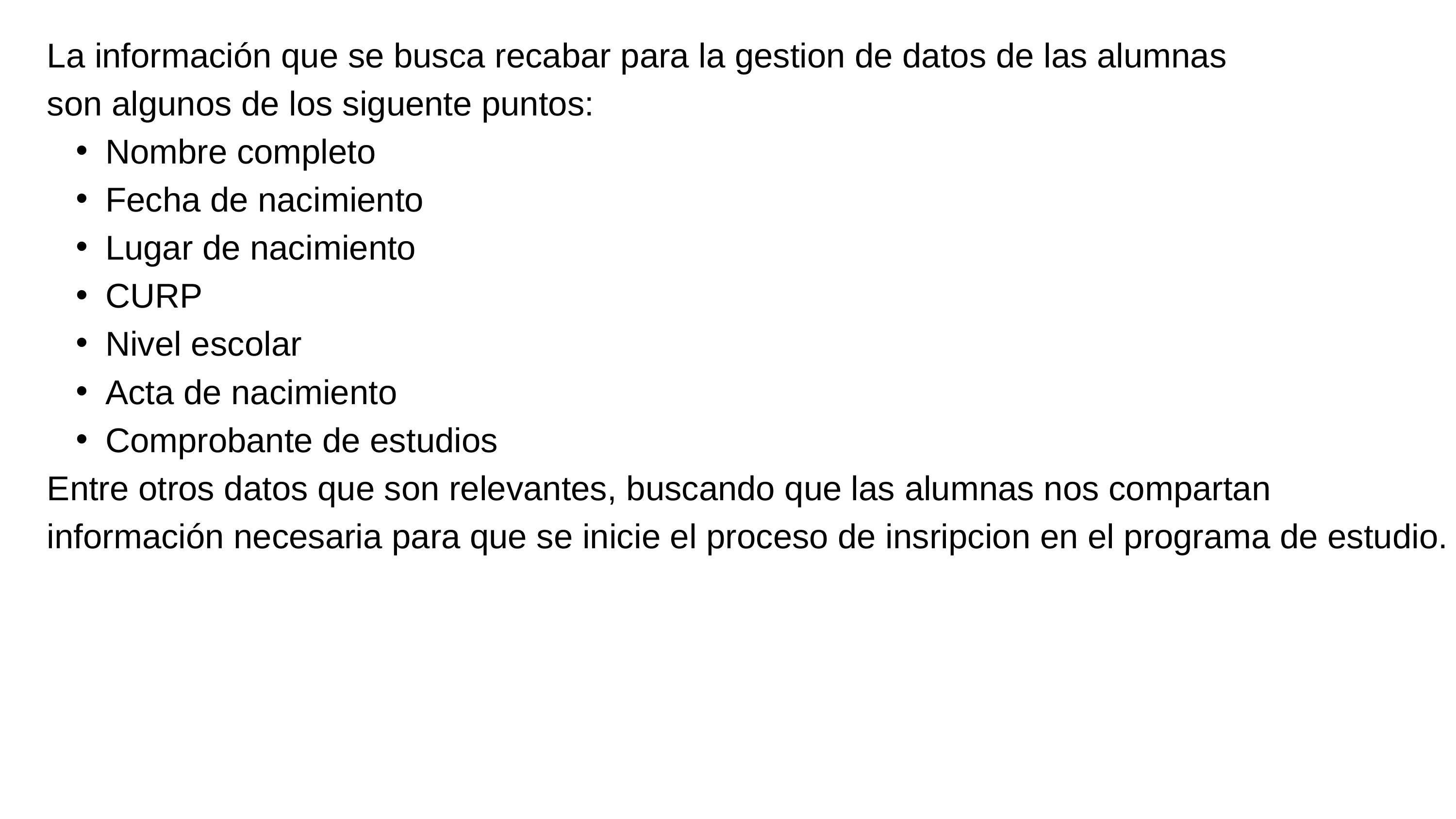

La información que se busca recabar para la gestion de datos de las alumnas
son algunos de los siguente puntos:
Nombre completo
Fecha de nacimiento
Lugar de nacimiento
CURP
Nivel escolar
Acta de nacimiento
Comprobante de estudios
Entre otros datos que son relevantes, buscando que las alumnas nos compartan
información necesaria para que se inicie el proceso de insripcion en el programa de estudio.